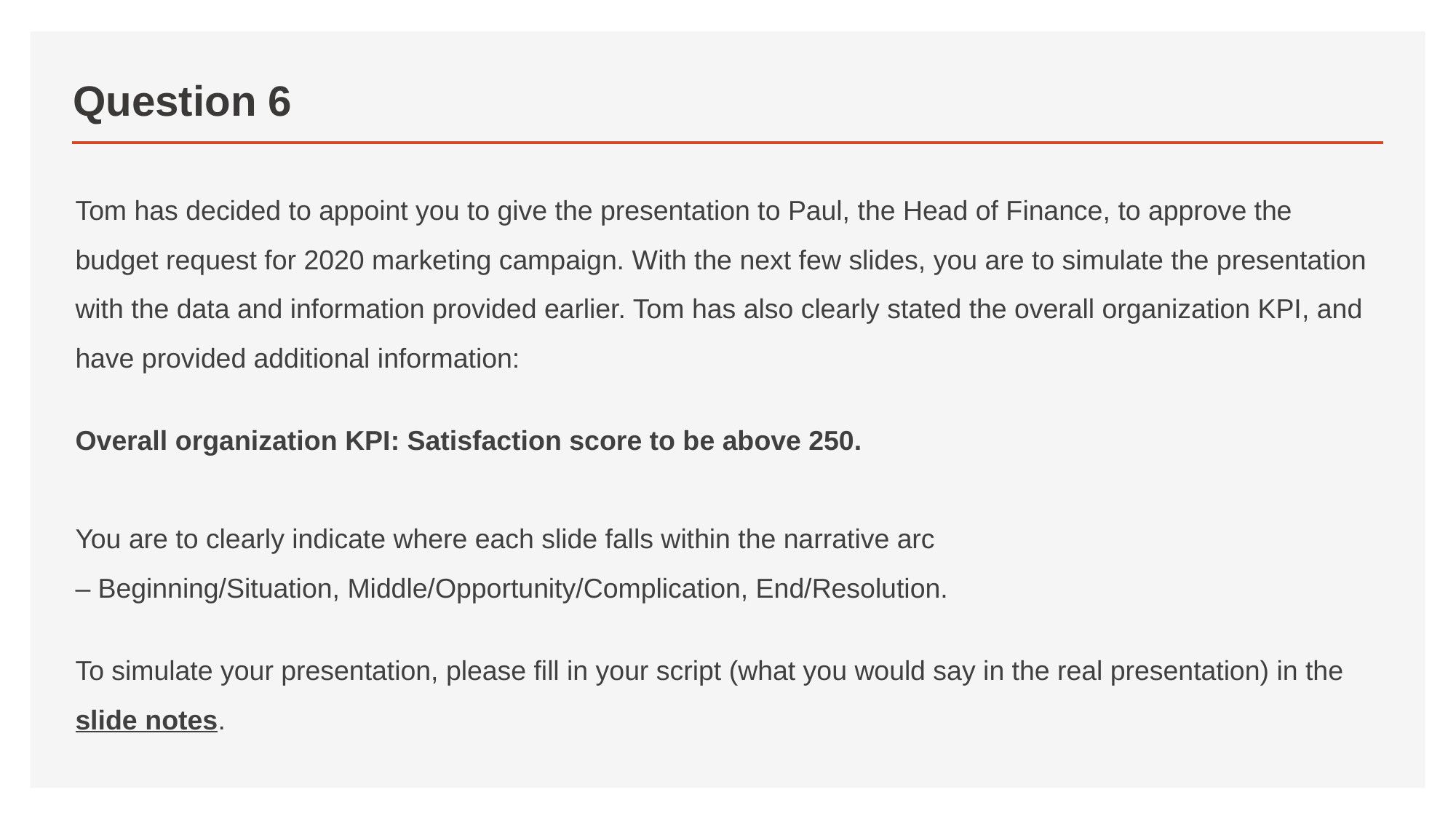

# Question 6
Tom has decided to appoint you to give the presentation to Paul, the Head of Finance, to approve the budget request for 2020 marketing campaign. With the next few slides, you are to simulate the presentation with the data and information provided earlier. Tom has also clearly stated the overall organization KPI, and have provided additional information:
Overall organization KPI: Satisfaction score to be above 250.
You are to clearly indicate where each slide falls within the narrative arc
– Beginning/Situation, Middle/Opportunity/Complication, End/Resolution.
To simulate your presentation, please fill in your script (what you would say in the real presentation) in the slide notes.